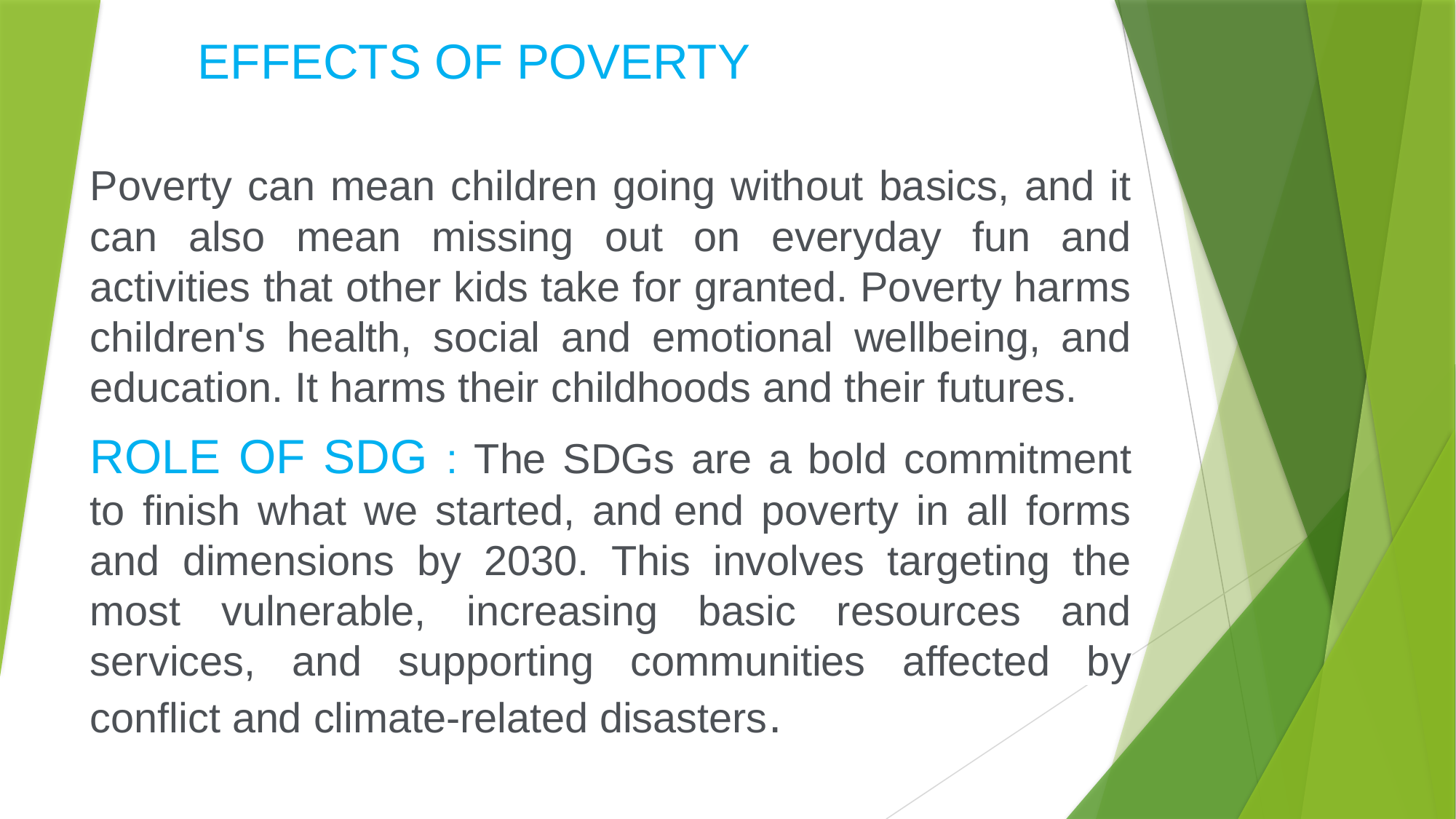

# EFFECTS OF POVERTY
Poverty can mean children going without basics, and it can also mean missing out on everyday fun and activities that other kids take for granted. Poverty harms children's health, social and emotional wellbeing, and education. It harms their childhoods and their futures.
ROLE OF SDG : The SDGs are a bold commitment to finish what we started, and end poverty in all forms and dimensions by 2030. This involves targeting the most vulnerable, increasing basic resources and services, and supporting communities affected by conflict and climate-related disasters.